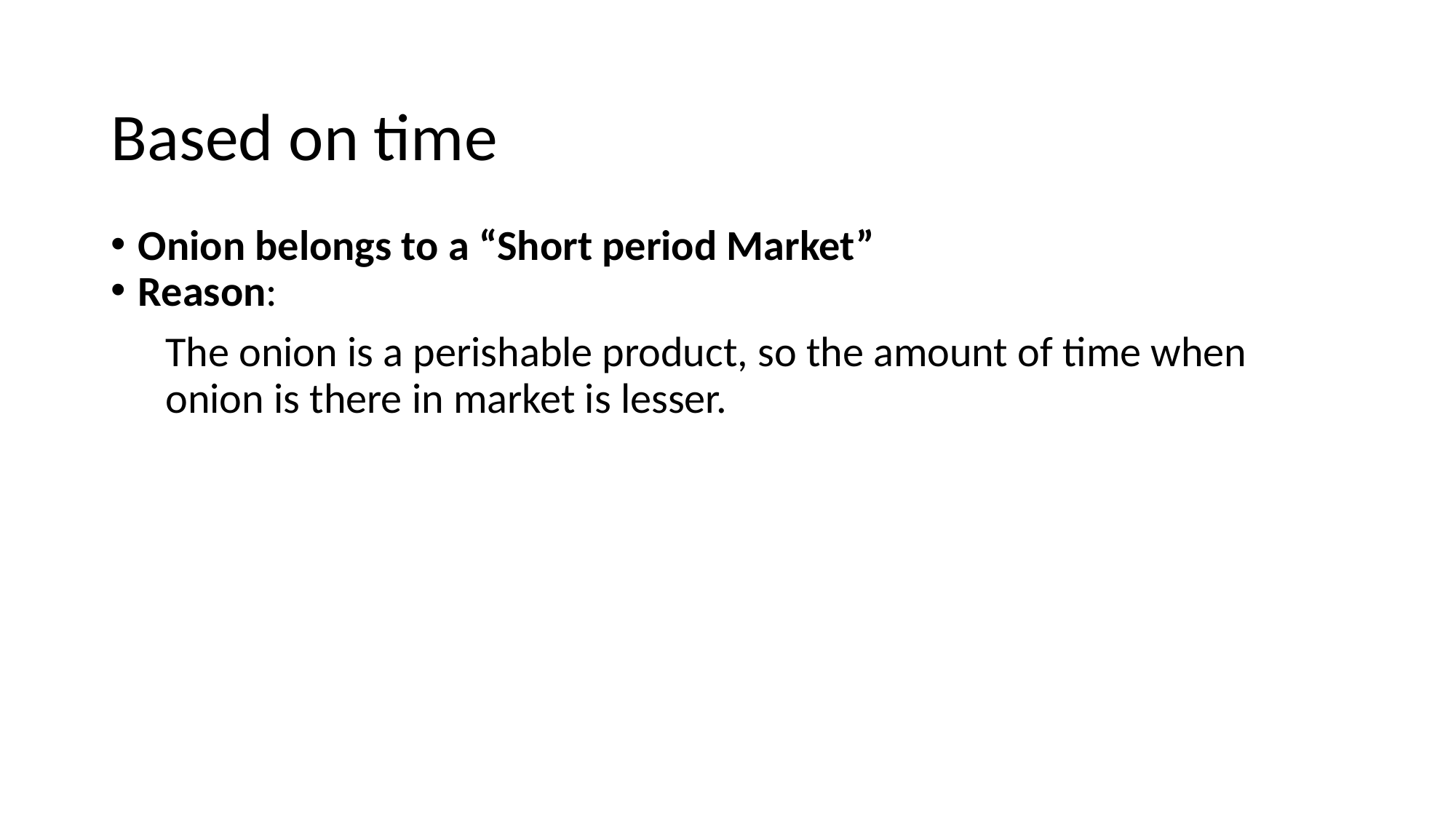

# Based on time
Onion belongs to a “Short period Market”
Reason:
The onion is a perishable product, so the amount of time when onion is there in market is lesser.